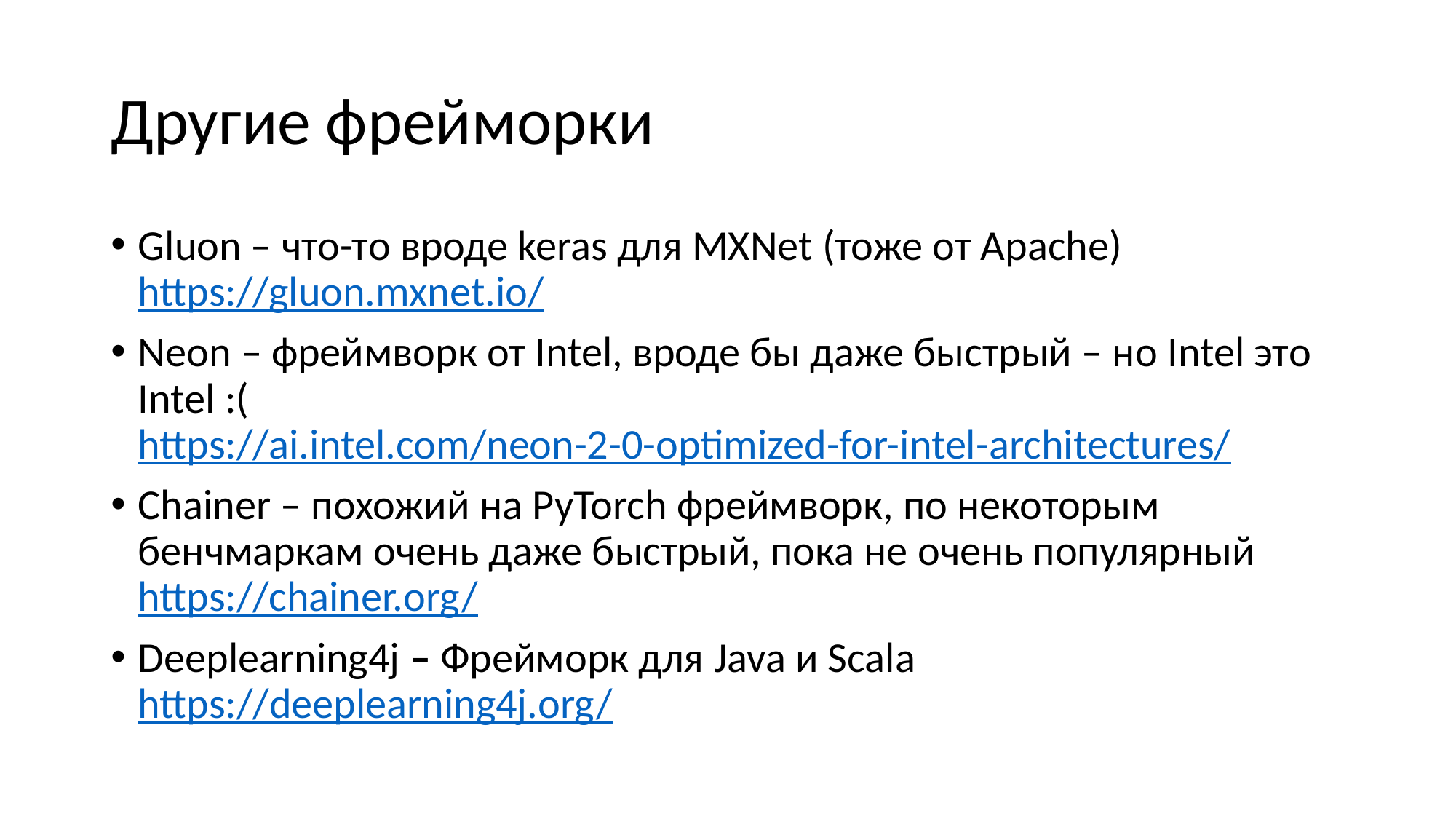

# Другие фрейморки
Gluon – что-то вроде keras для MXNet (тоже от Apache) https://gluon.mxnet.io/
Neon – фреймворк от Intel, вроде бы даже быстрый – но Intel это Intel :( https://ai.intel.com/neon-2-0-optimized-for-intel-architectures/
Chainer – похожий на PyTorch фреймворк, по некоторым бенчмаркам очень даже быстрый, пока не очень популярный https://chainer.org/
Deeplearning4j – Фрейморк для Java и Scala https://deeplearning4j.org/